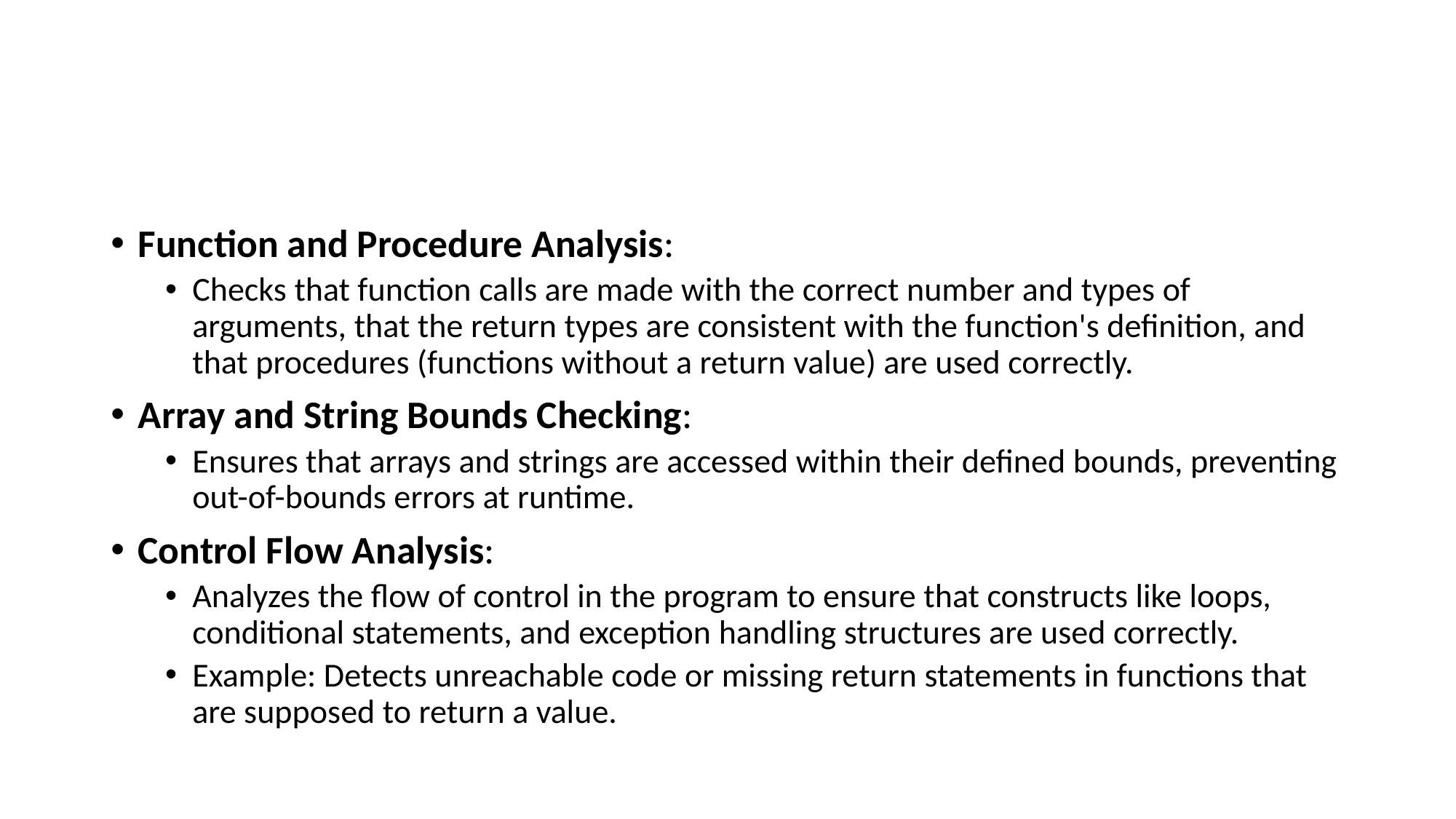

#
Function and Procedure Analysis:
Checks that function calls are made with the correct number and types of arguments, that the return types are consistent with the function's definition, and that procedures (functions without a return value) are used correctly.
Array and String Bounds Checking:
Ensures that arrays and strings are accessed within their defined bounds, preventing out-of-bounds errors at runtime.
Control Flow Analysis:
Analyzes the flow of control in the program to ensure that constructs like loops, conditional statements, and exception handling structures are used correctly.
Example: Detects unreachable code or missing return statements in functions that are supposed to return a value.